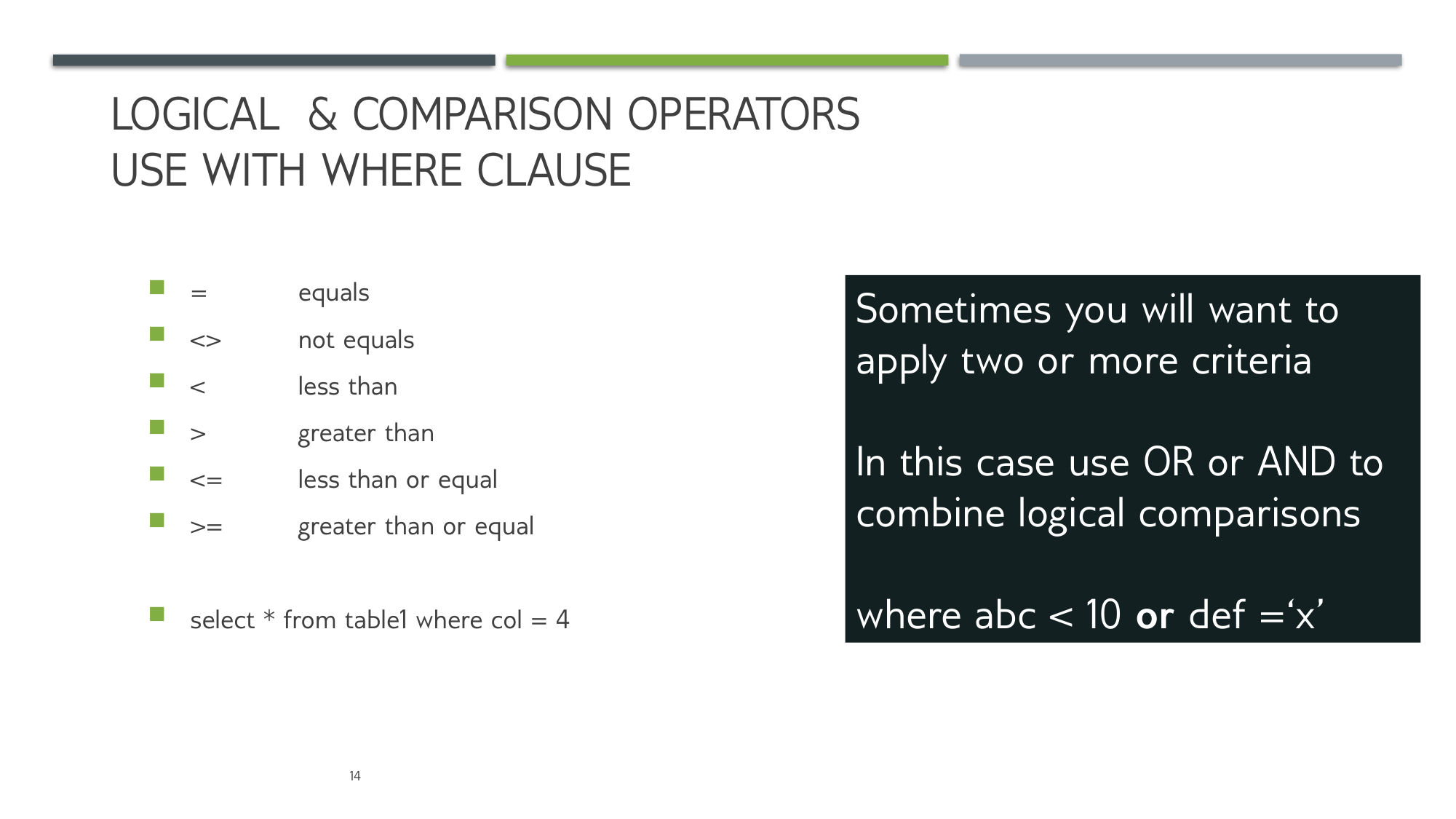

# Logical  & Comparison Operators use with where clause
=			equals
<>		not equals
<			less than
>			greater than
<=		less than or equal
>=		greater than or equal

select * from table1 where col = 4
Sometimes you will want to apply two or more criteria

In this case use OR or AND to combine logical comparisons

where abc < 10 or def =‘x’
14